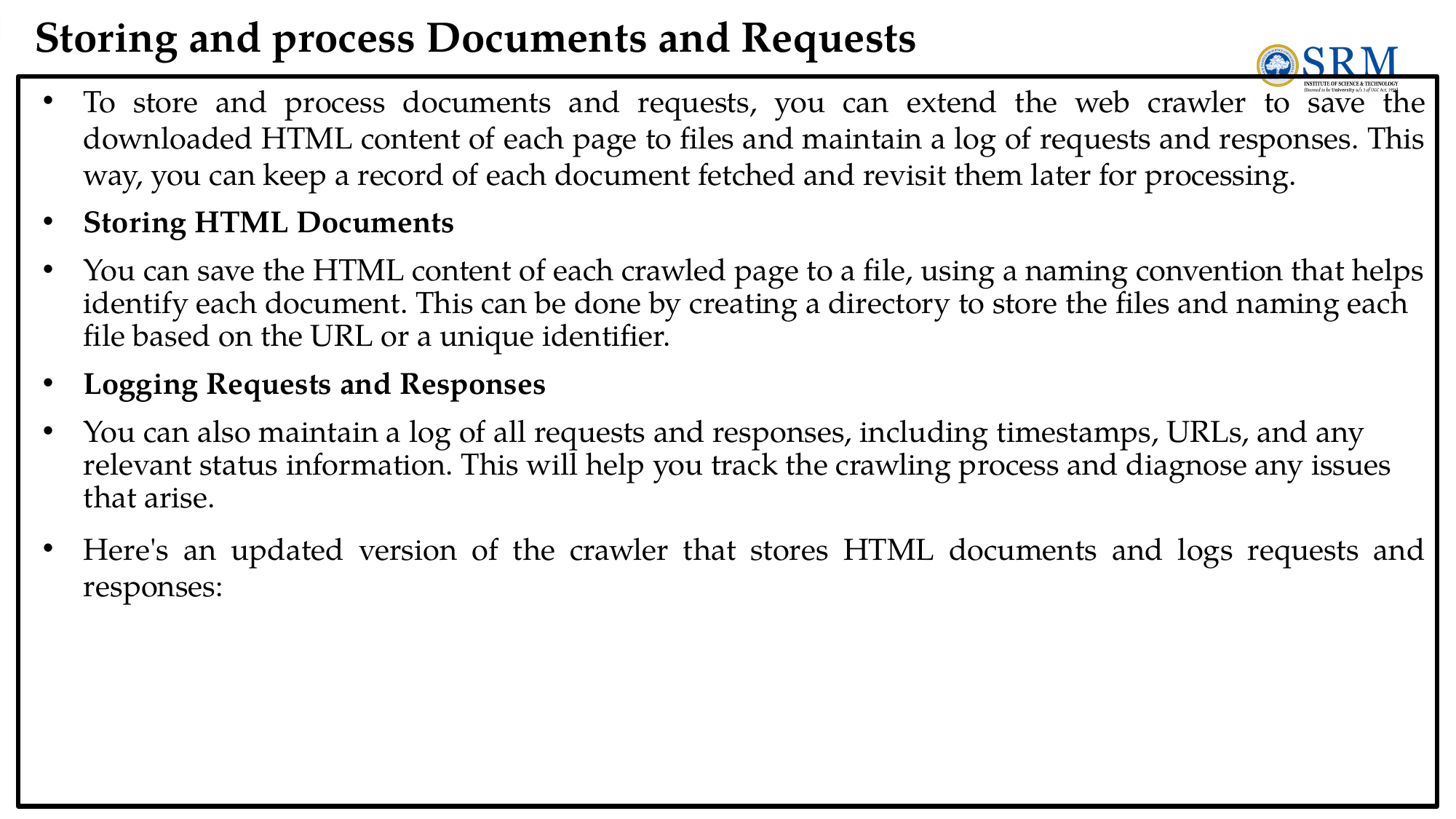

# Storing and process Documents and Requests

To store and process documents and requests, you can extend the web crawler to save the downloaded HTML content of each page to files and maintain a log of requests and responses. This way, you can keep a record of each document fetched and revisit them later for processing.
Storing HTML Documents
You can save the HTML content of each crawled page to a file, using a naming convention that helps identify each document. This can be done by creating a directory to store the files and naming each file based on the URL or a unique identifier.
Logging Requests and Responses
You can also maintain a log of all requests and responses, including timestamps, URLs, and any relevant status information. This will help you track the crawling process and diagnose any issues that arise.
Here's an updated version of the crawler that stores HTML documents and logs requests and responses: